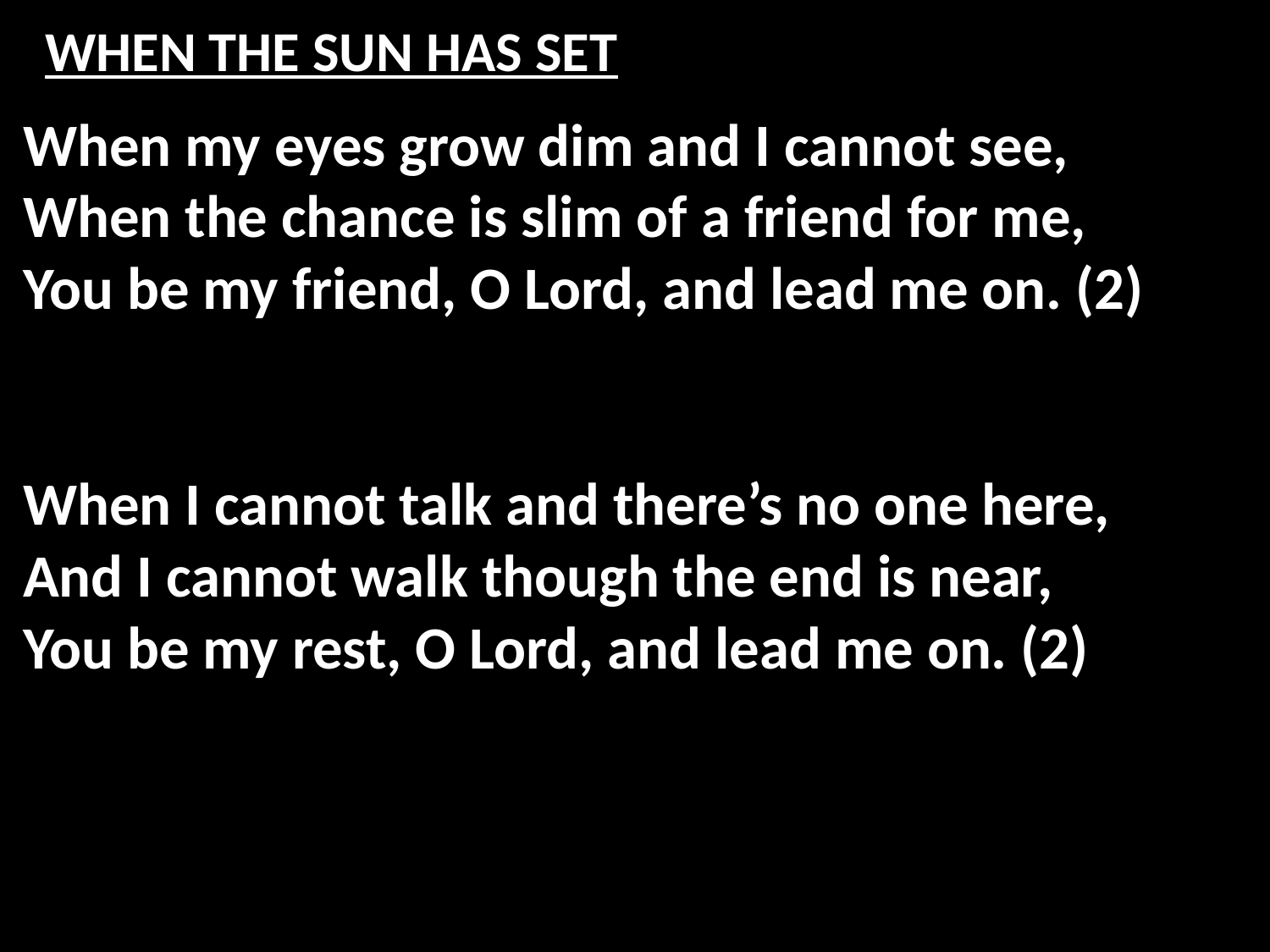

# WHEN THE SUN HAS SET
When my eyes grow dim and I cannot see,
When the chance is slim of a friend for me,
You be my friend, O Lord, and lead me on. (2)

When I cannot talk and there’s no one here,
And I cannot walk though the end is near,
You be my rest, O Lord, and lead me on. (2)